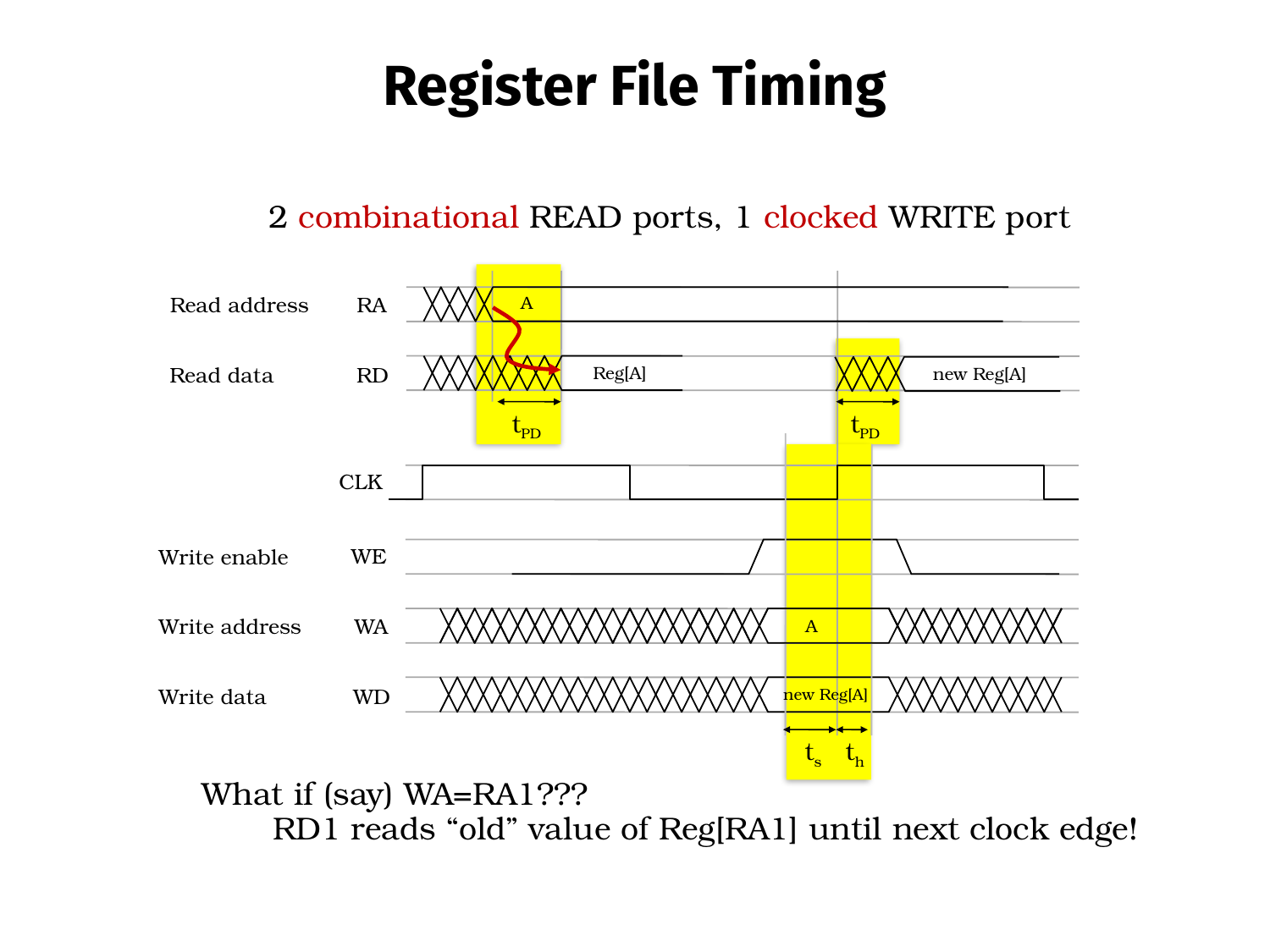

# Register File Timing
2 combinational READ ports, 1 clocked WRITE port

Read address
RA
A

Read data
RD
Reg[A]
new Reg[A]

tPD
tPD

CLK

WE
Write enable

WA
Write address
A

WD
Write data
new Reg[A]

th

ts
What if (say) WA=RA1???
       RD1 reads “old” value of Reg[RA1] until next clock edge!